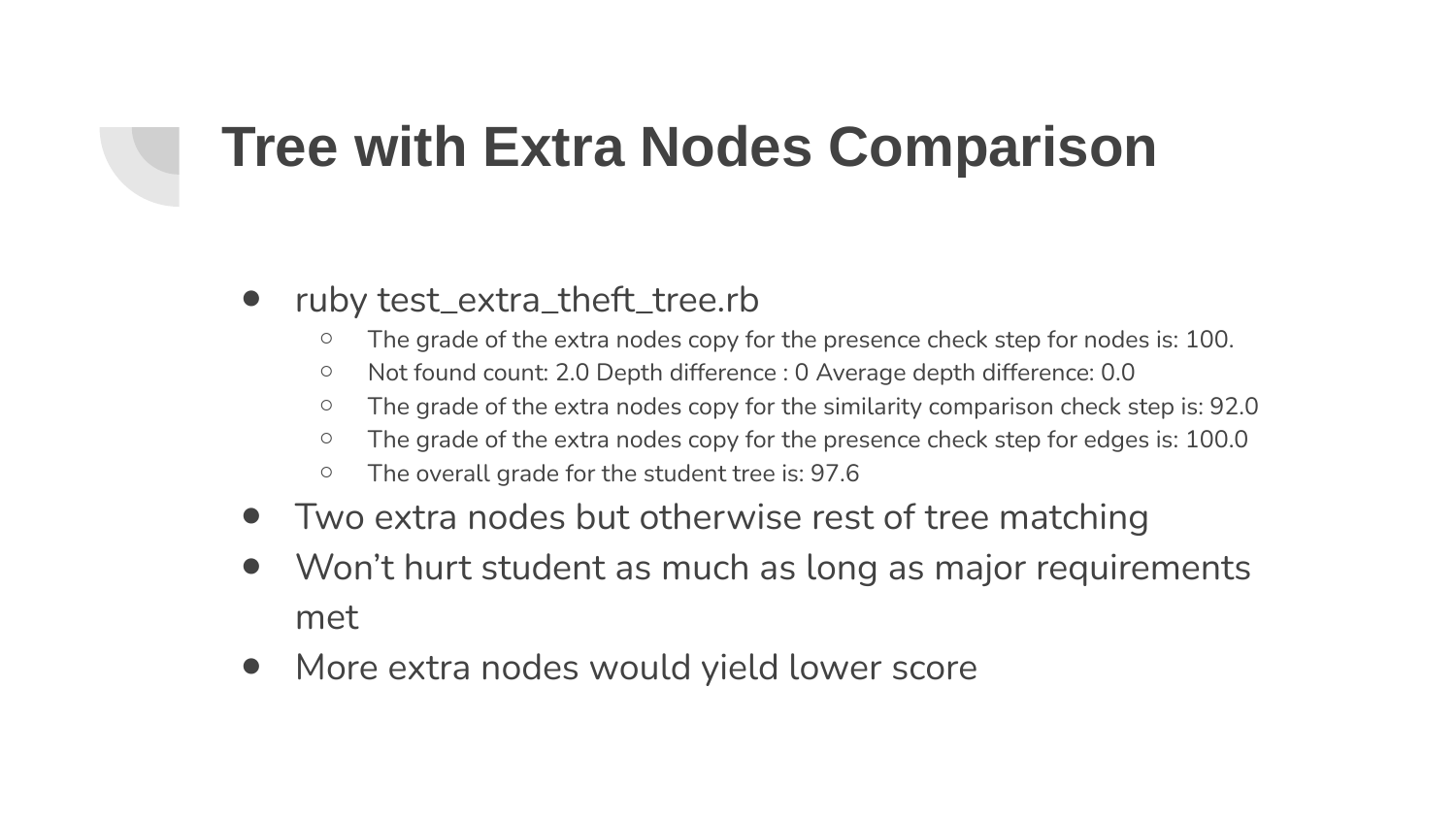

# Tree with Extra Nodes Comparison
ruby test_extra_theft_tree.rb
The grade of the extra nodes copy for the presence check step for nodes is: 100.
Not found count: 2.0 Depth difference : 0 Average depth difference: 0.0
The grade of the extra nodes copy for the similarity comparison check step is: 92.0
The grade of the extra nodes copy for the presence check step for edges is: 100.0
The overall grade for the student tree is: 97.6
Two extra nodes but otherwise rest of tree matching
Won’t hurt student as much as long as major requirements met
More extra nodes would yield lower score